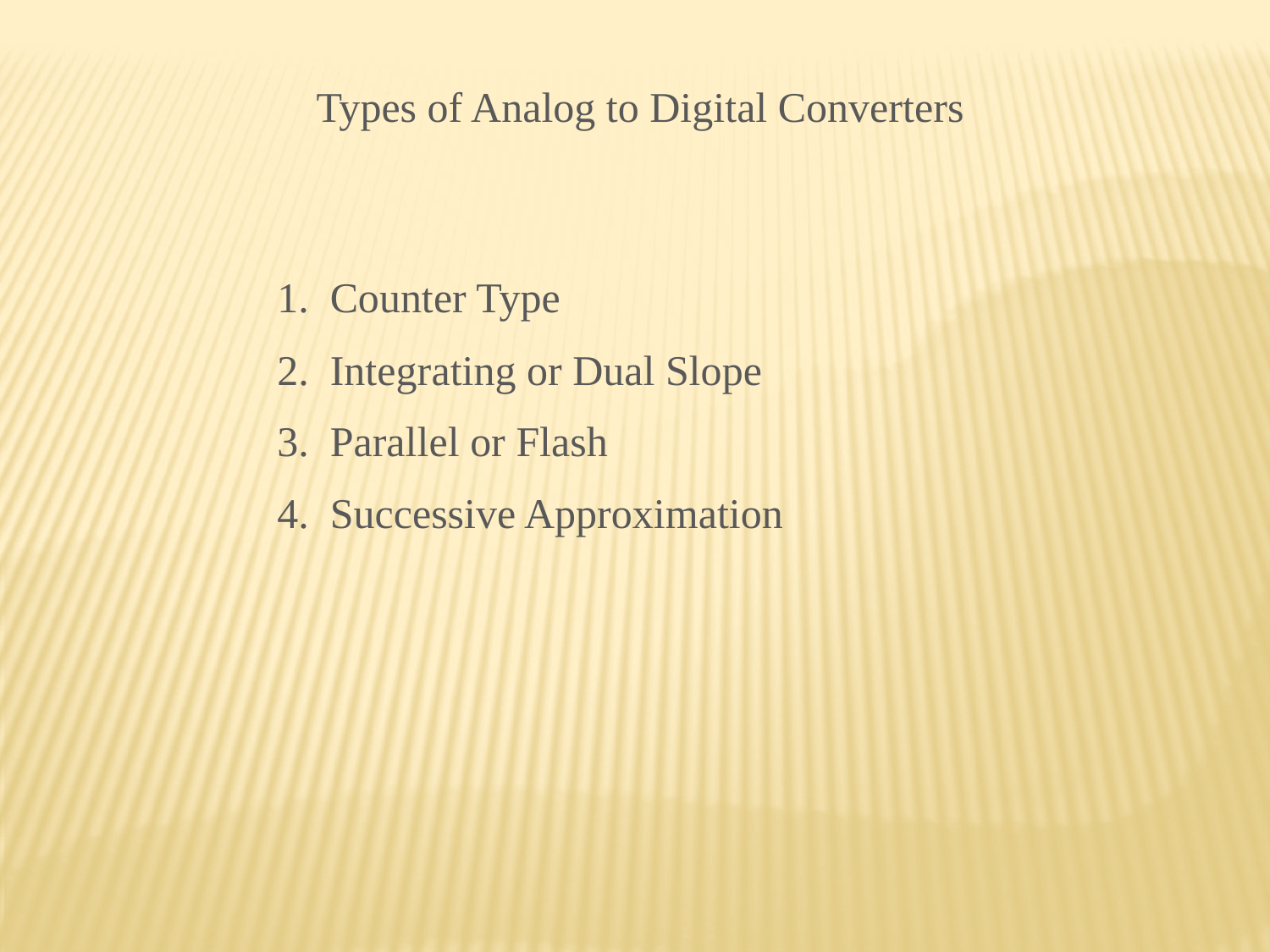

Types of Analog to Digital Converters
1.  Counter Type
2.  Integrating or Dual Slope
3.  Parallel or Flash
4.  Successive Approximation